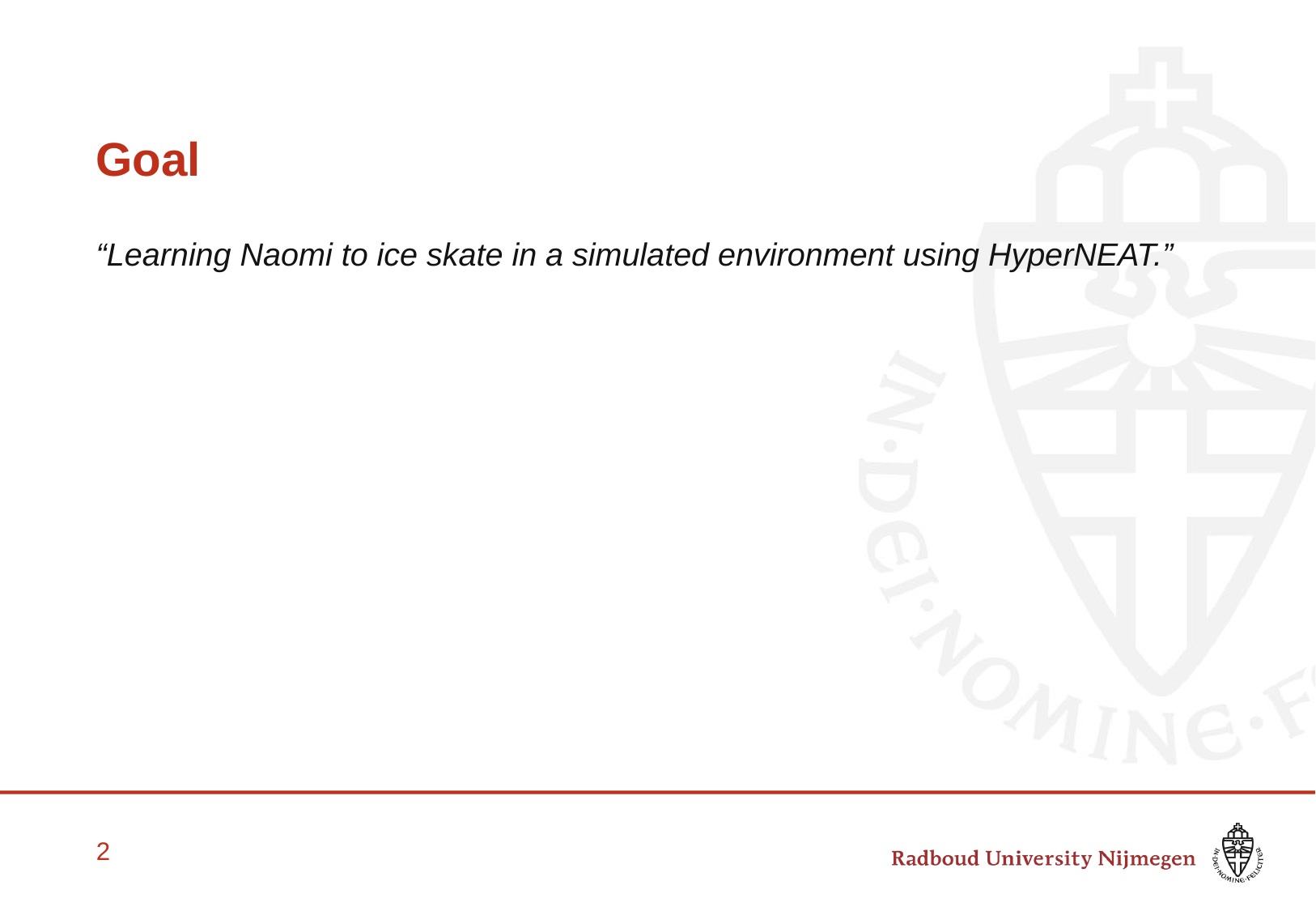

# Goal
“Learning Naomi to ice skate in a simulated environment using HyperNEAT.”

2